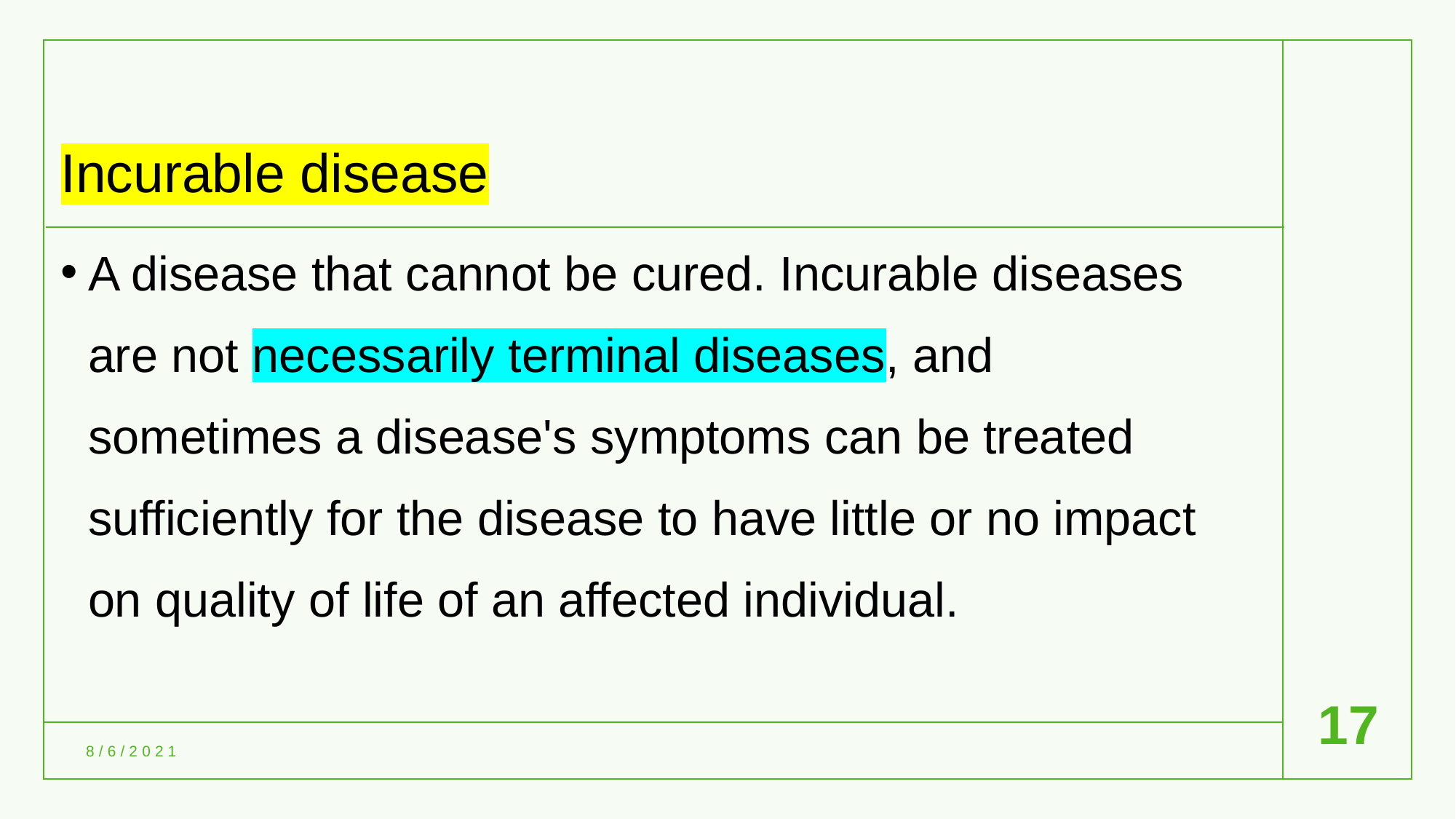

Incurable disease
A disease that cannot be cured. Incurable diseases are not necessarily terminal diseases, and sometimes a disease's symptoms can be treated sufficiently for the disease to have little or no impact on quality of life of an affected individual.

17
8/6/2021